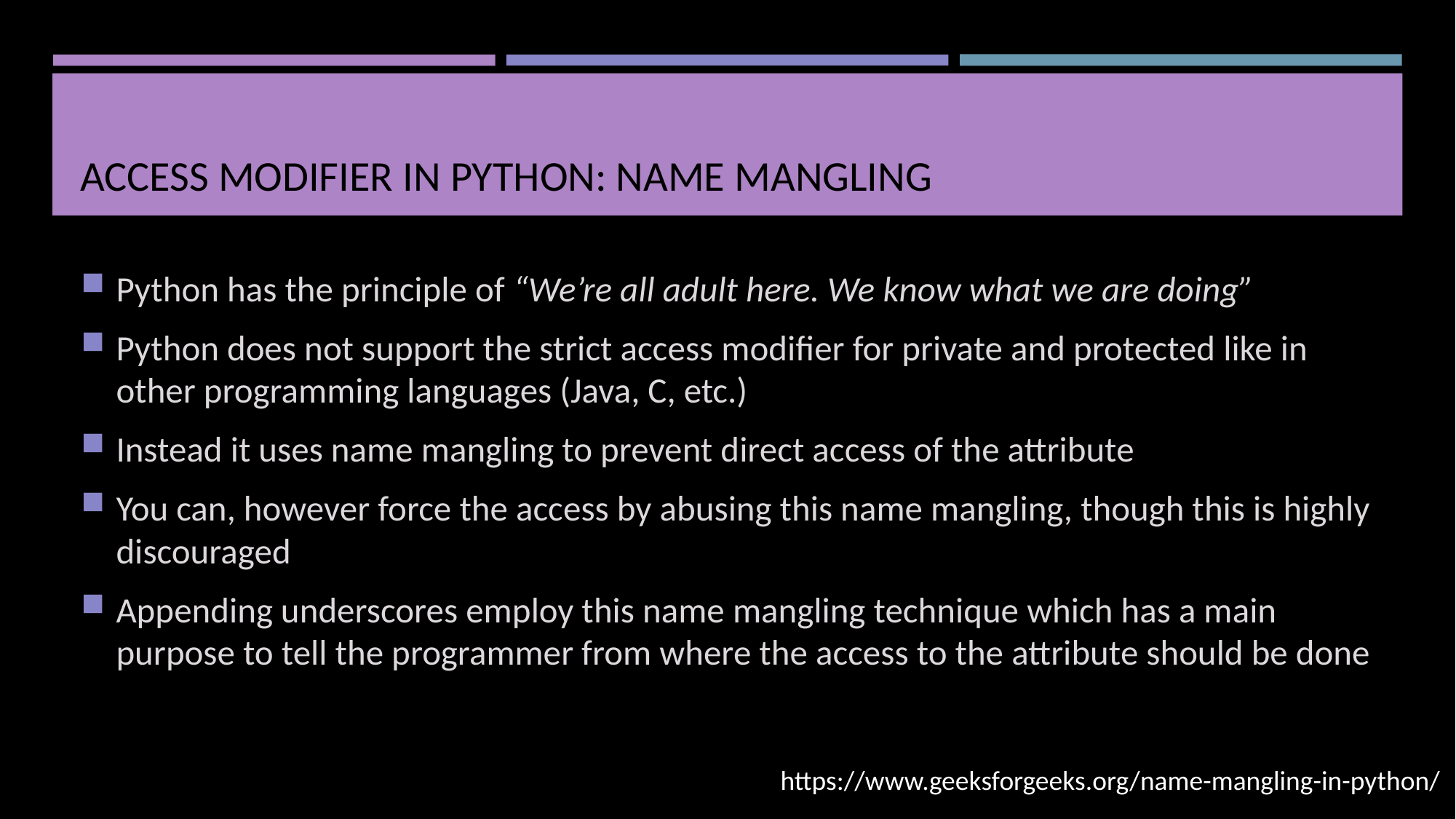

# Access Modifier in Python: Name Mangling
Python has the principle of “We’re all adult here. We know what we are doing”
Python does not support the strict access modifier for private and protected like in other programming languages (Java, C, etc.)
Instead it uses name mangling to prevent direct access of the attribute
You can, however force the access by abusing this name mangling, though this is highly discouraged
Appending underscores employ this name mangling technique which has a main purpose to tell the programmer from where the access to the attribute should be done
https://www.geeksforgeeks.org/name-mangling-in-python/